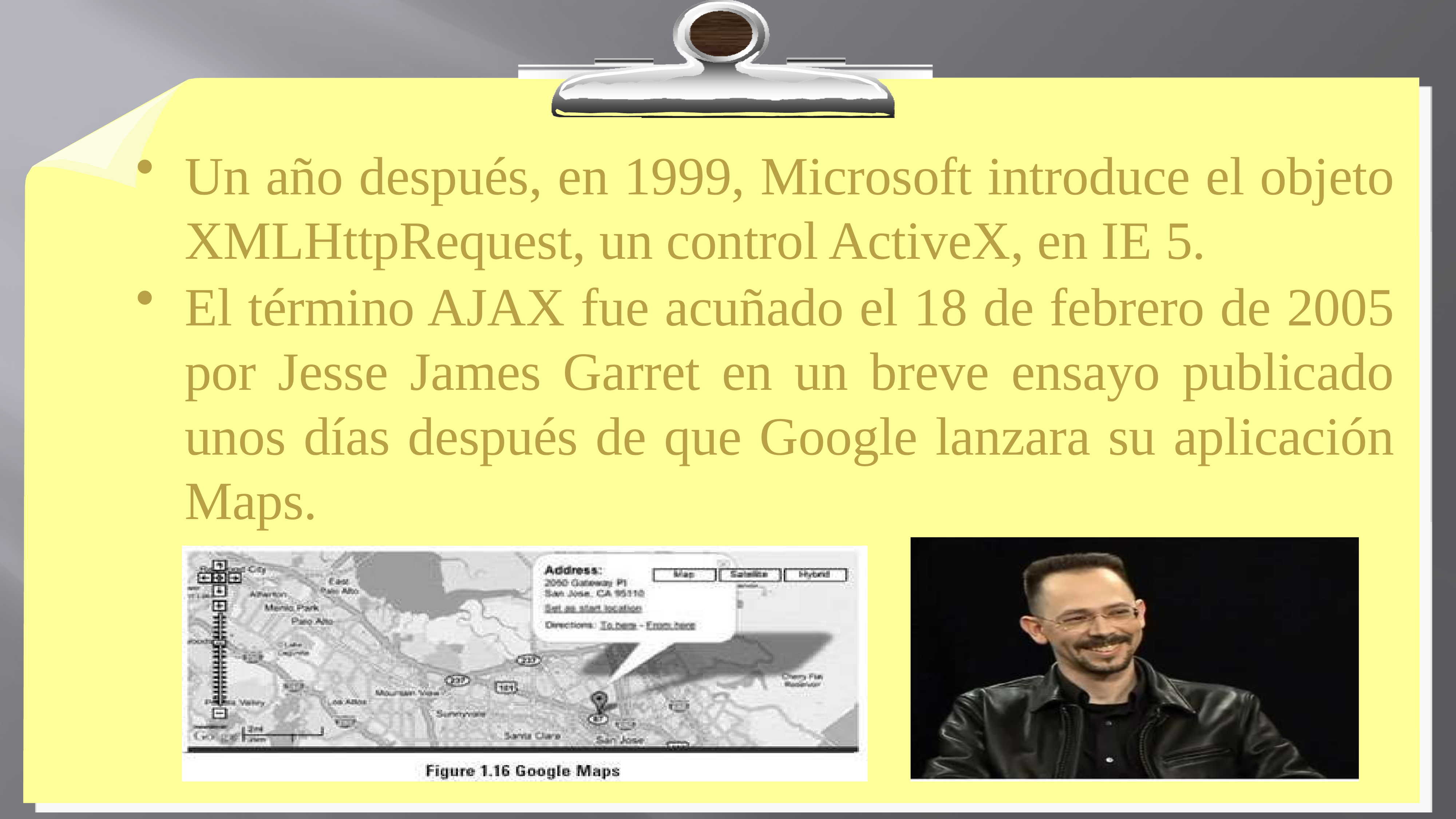

Un año después, en 1999, Microsoft introduce el objeto XMLHttpRequest, un control ActiveX, en IE 5.
El término AJAX fue acuñado el 18 de febrero de 2005 por Jesse James Garret en un breve ensayo publicado unos días después de que Google lanzara su aplicación Maps.